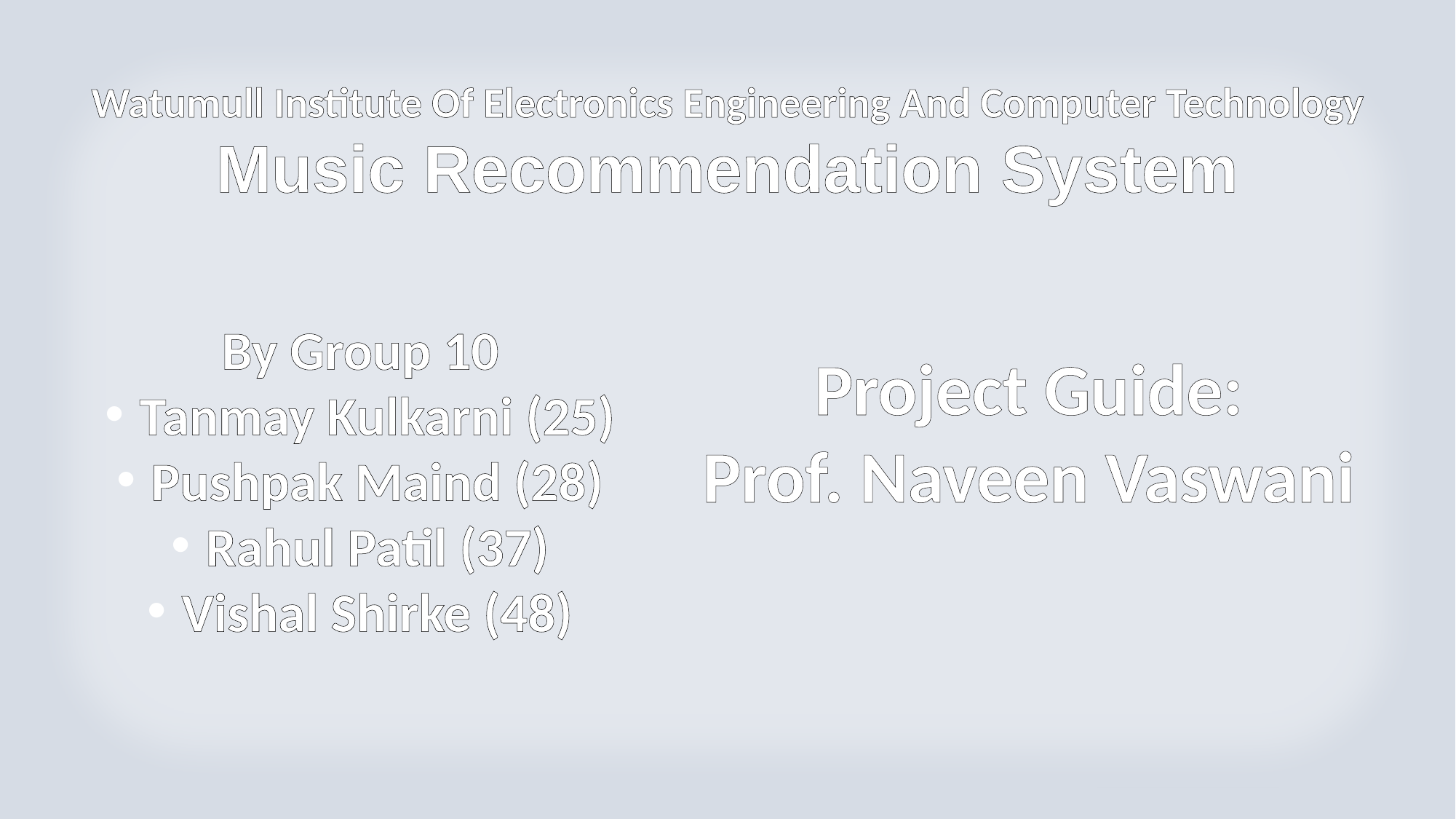

Watumull Institute Of Electronics Engineering And Computer Technology
Music Recommendation System

By Group 10
Tanmay Kulkarni (25)
Pushpak Maind (28)
Rahul Patil (37)
Vishal Shirke (48)
Project Guide:
Prof. Naveen Vaswani